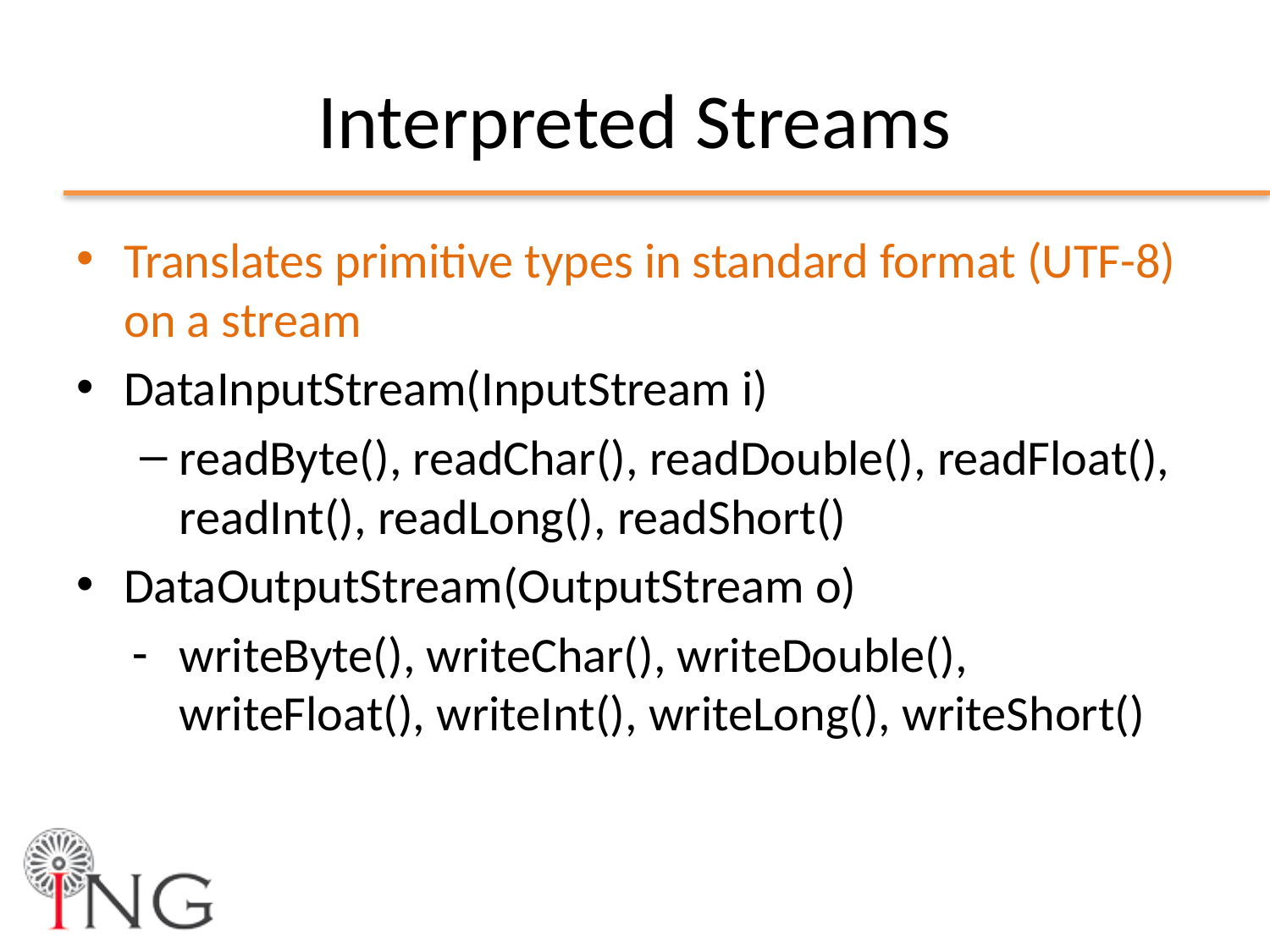

# Interpreted Streams
Translates primitive types in standard format (UTF-8) on a stream
DataInputStream(InputStream i)
readByte(), readChar(), readDouble(), readFloat(), readInt(), readLong(), readShort()
DataOutputStream(OutputStream o)
writeByte(), writeChar(), writeDouble(), writeFloat(), writeInt(), writeLong(), writeShort()